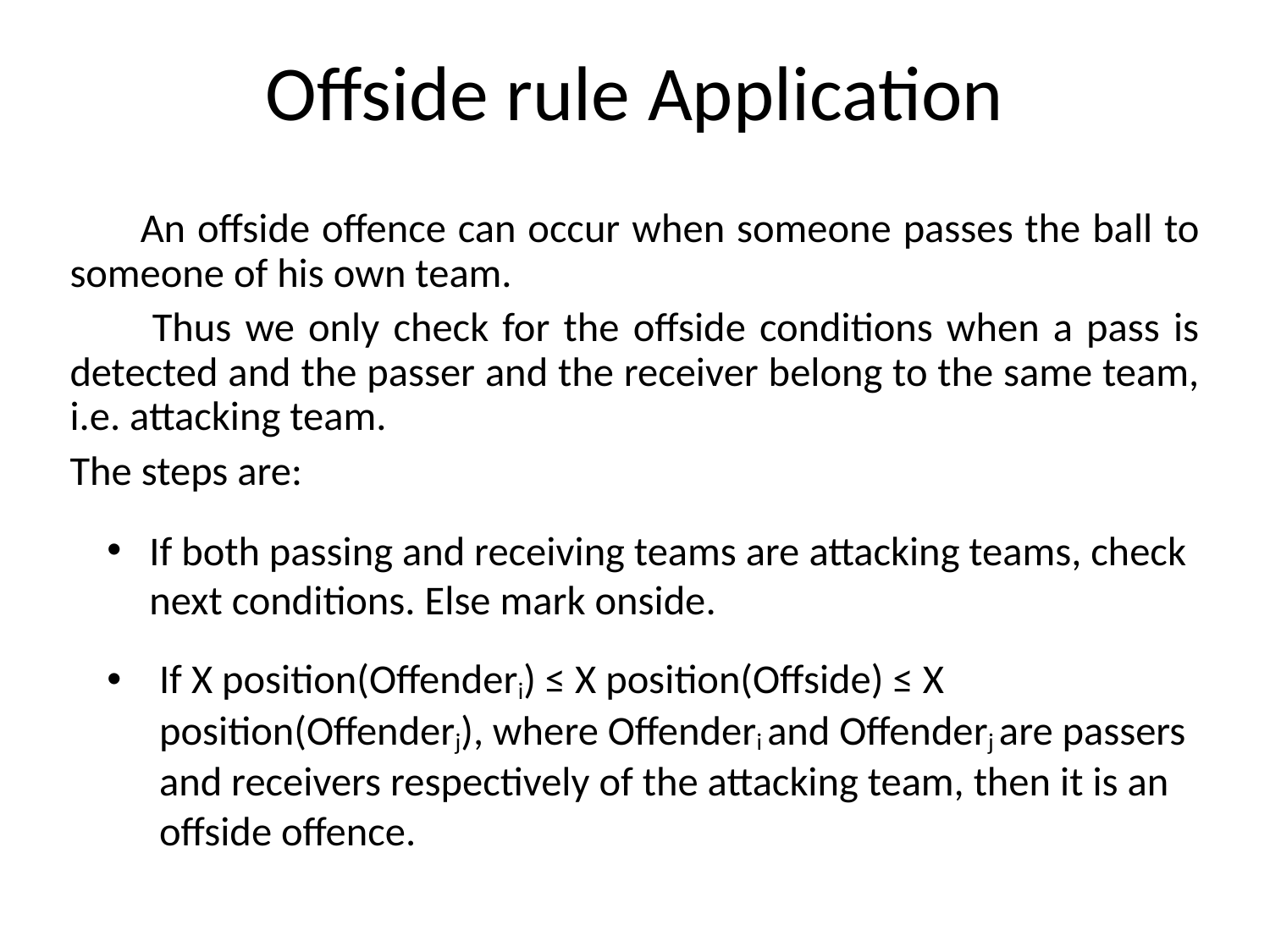

# Offside rule Application
      An offside offence can occur when someone passes the ball to someone of his own team.
      Thus we only check for the offside conditions when a pass is detected and the passer and the receiver belong to the same team, i.e. attacking team.
The steps are:
If both passing and receiving teams are attacking teams, check next conditions. Else mark onside.
If X position(Offenderi) ≤ X position(Offside) ≤ X position(Offenderj), where Offenderi and Offenderj are passers and receivers respectively of the attacking team, then it is an offside offence.